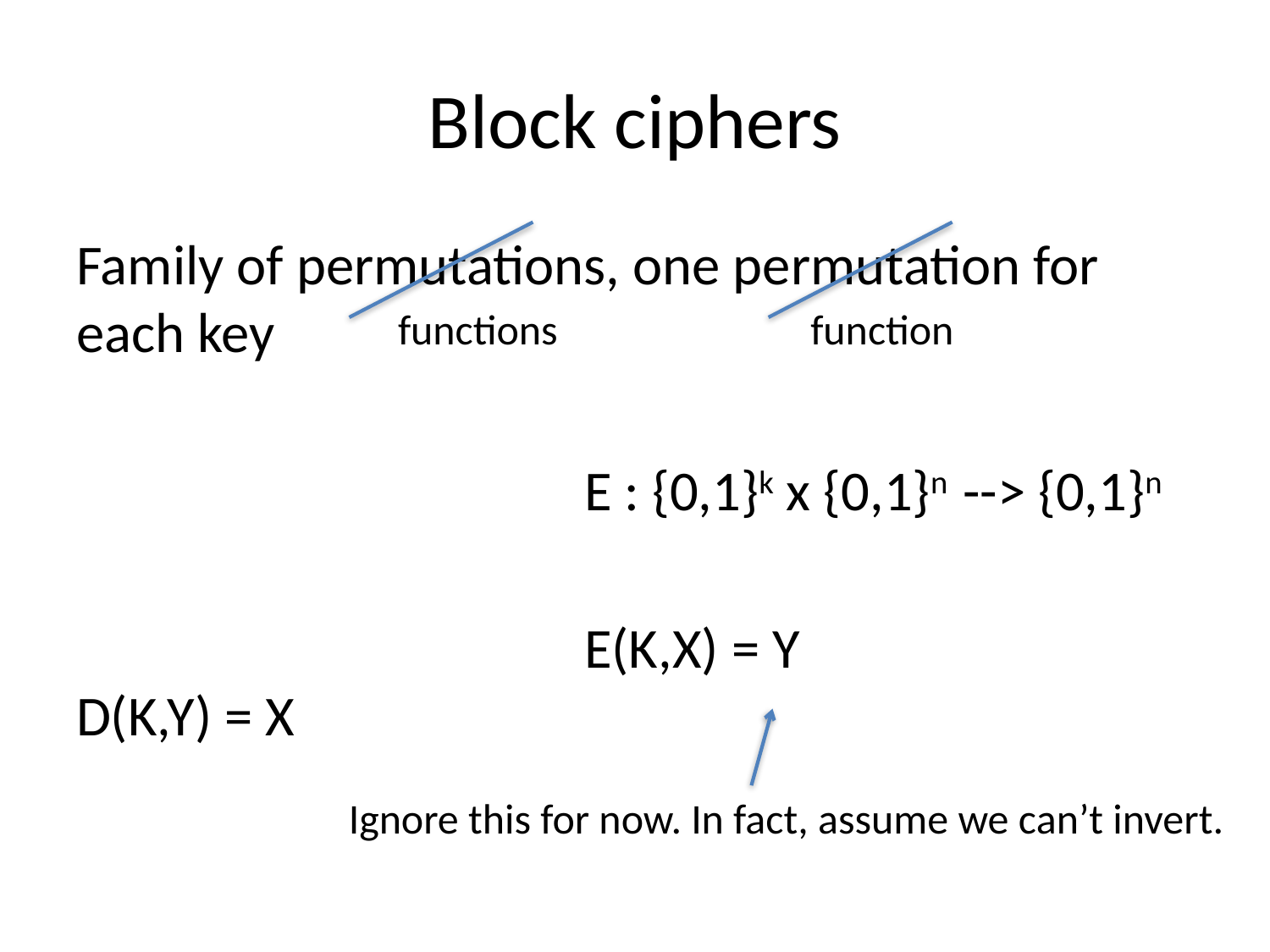

# Block ciphers
Family of permutations, one permutation for each key

				E : {0,1}k x {0,1}n  --> {0,1}n

				E(K,X) = Y    		D(K,Y) = X
functions
function
Ignore this for now. In fact, assume we can’t invert.